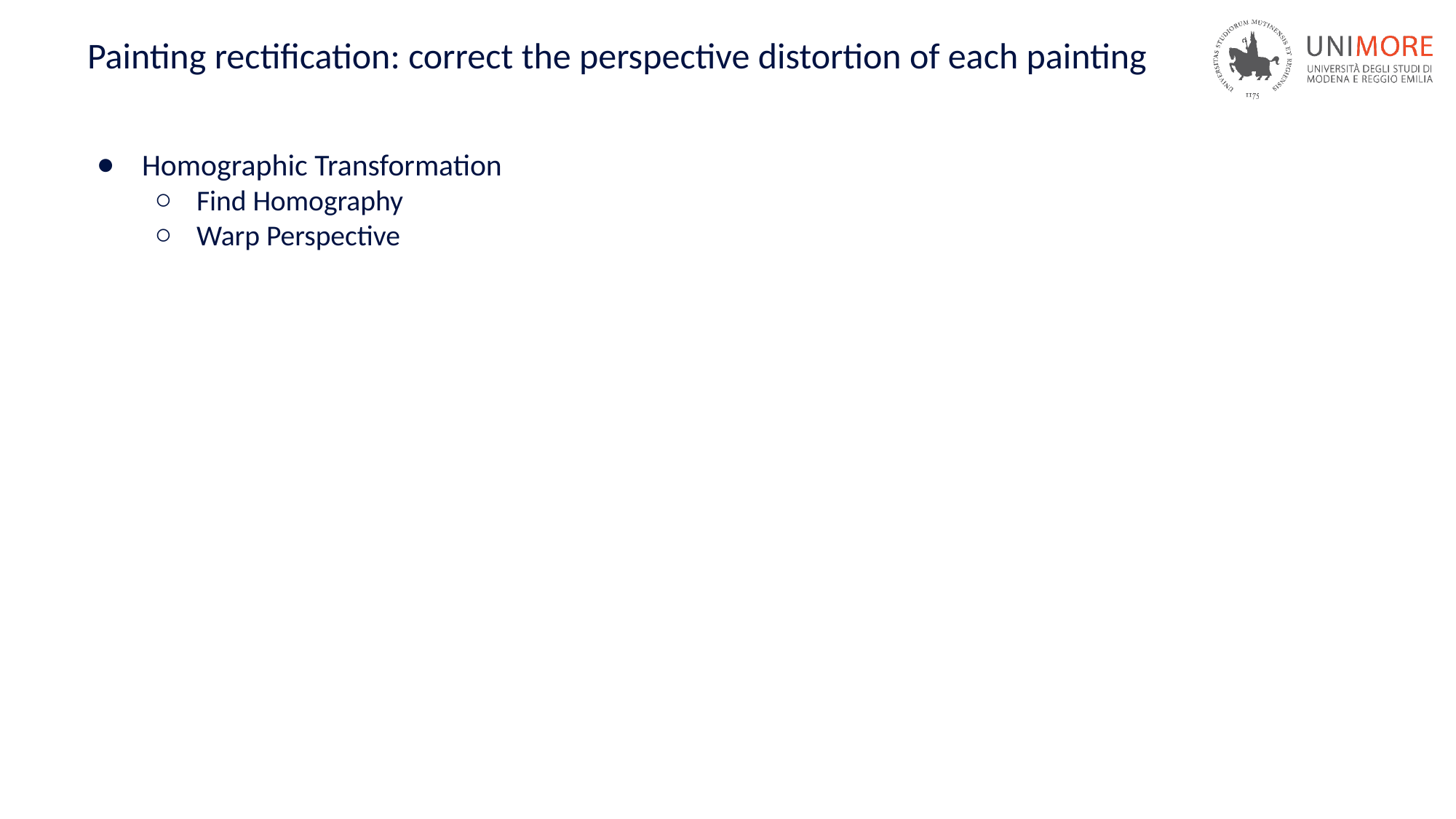

# Painting rectification: correct the perspective distortion of each painting
Homographic Transformation
Find Homography
Warp Perspective

3